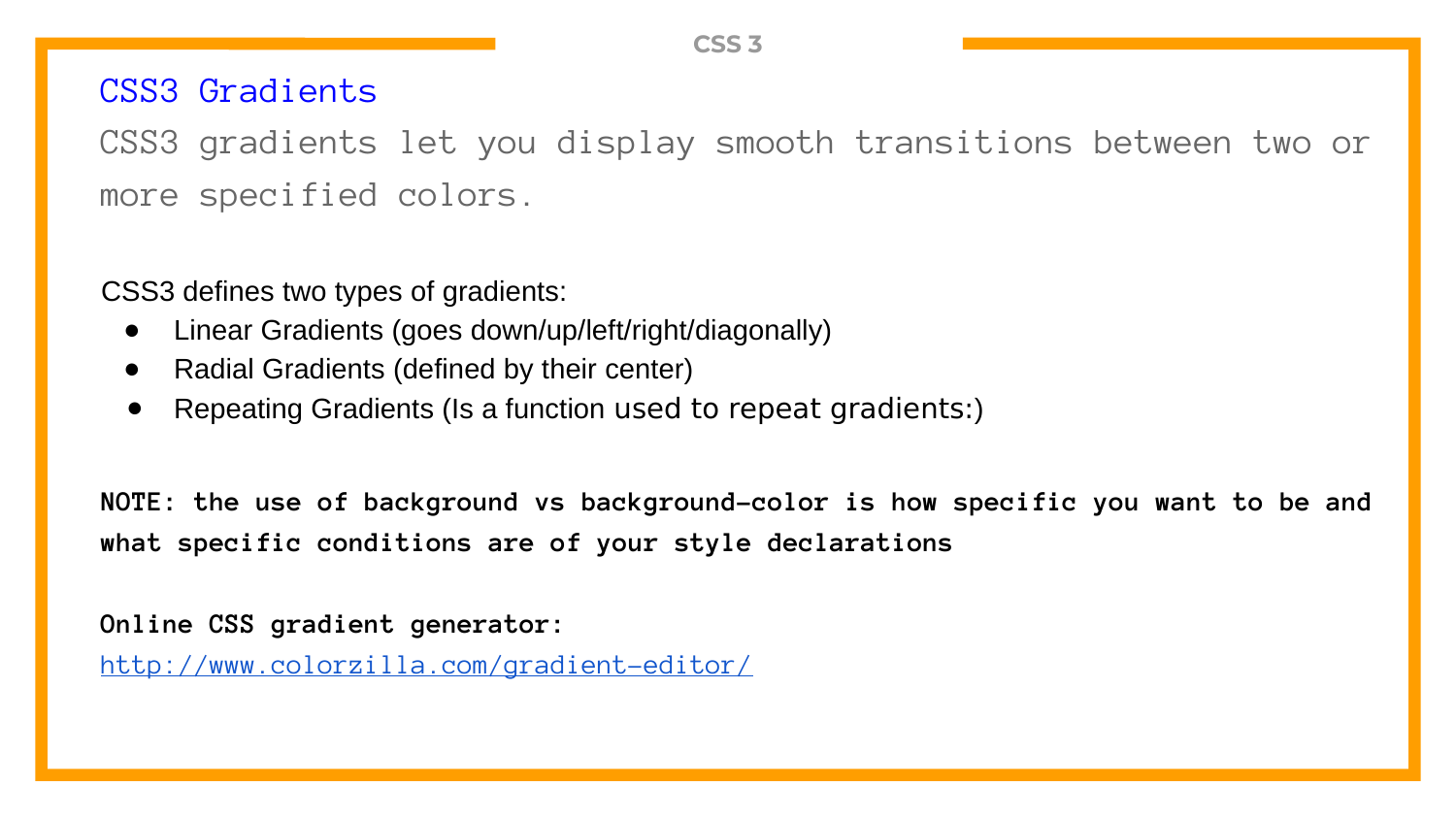

# CSS 3
CSS3 Gradients
CSS3 gradients let you display smooth transitions between two or more specified colors.

CSS3 defines two types of gradients:
Linear Gradients (goes down/up/left/right/diagonally)
Radial Gradients (defined by their center)
Repeating Gradients (Is a function used to repeat gradients:)

NOTE: the use of background vs background-color is how specific you want to be and what specific conditions are of your style declarations

Online CSS gradient generator:
http://www.colorzilla.com/gradient-editor/